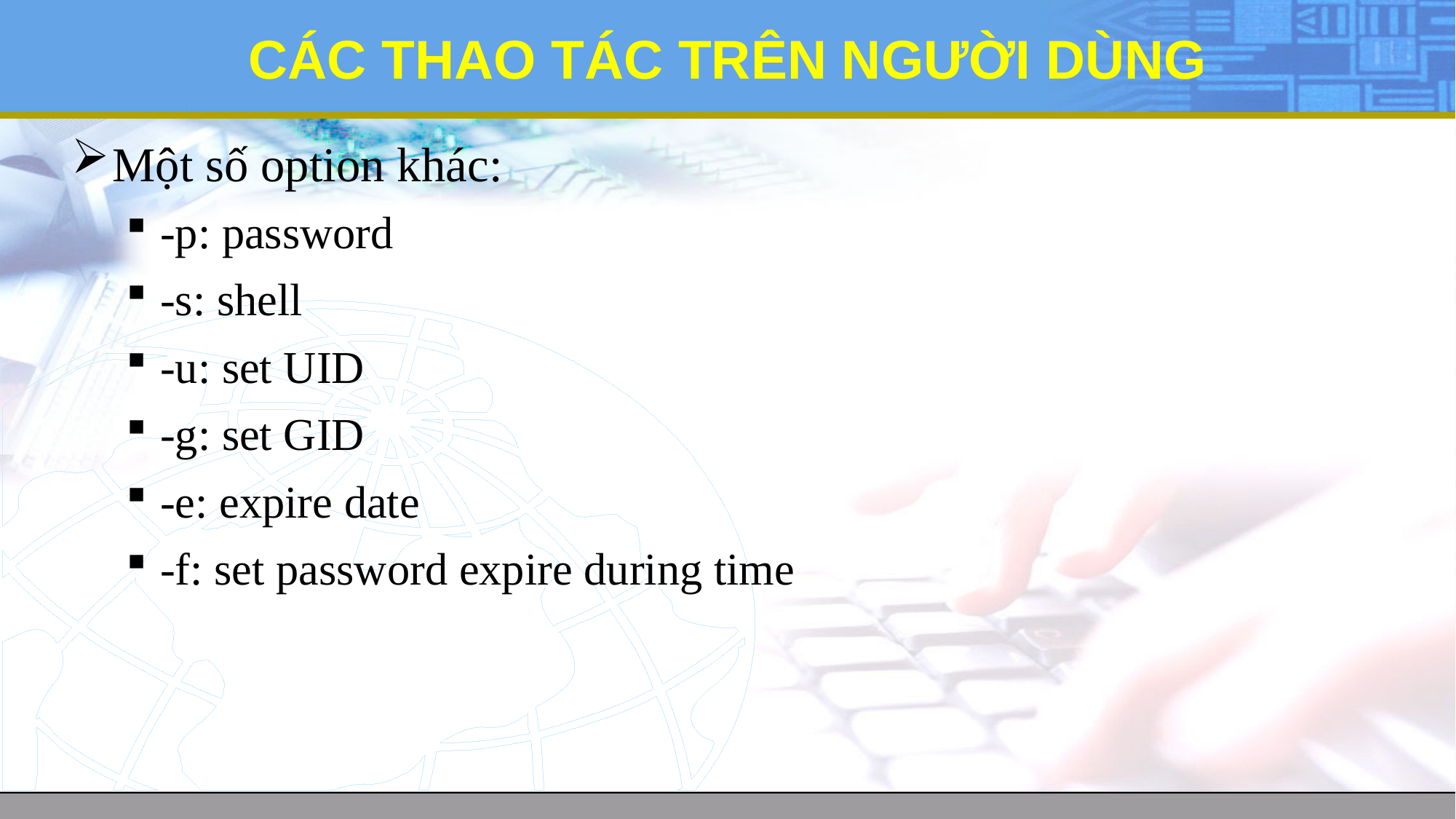

# CÁC THAO TÁC TRÊN NGƯỜI DÙNG
Một số option khác:
-p: password
-s: shell
-u: set UID
-g: set GID
-e: expire date
-f: set password expire during time